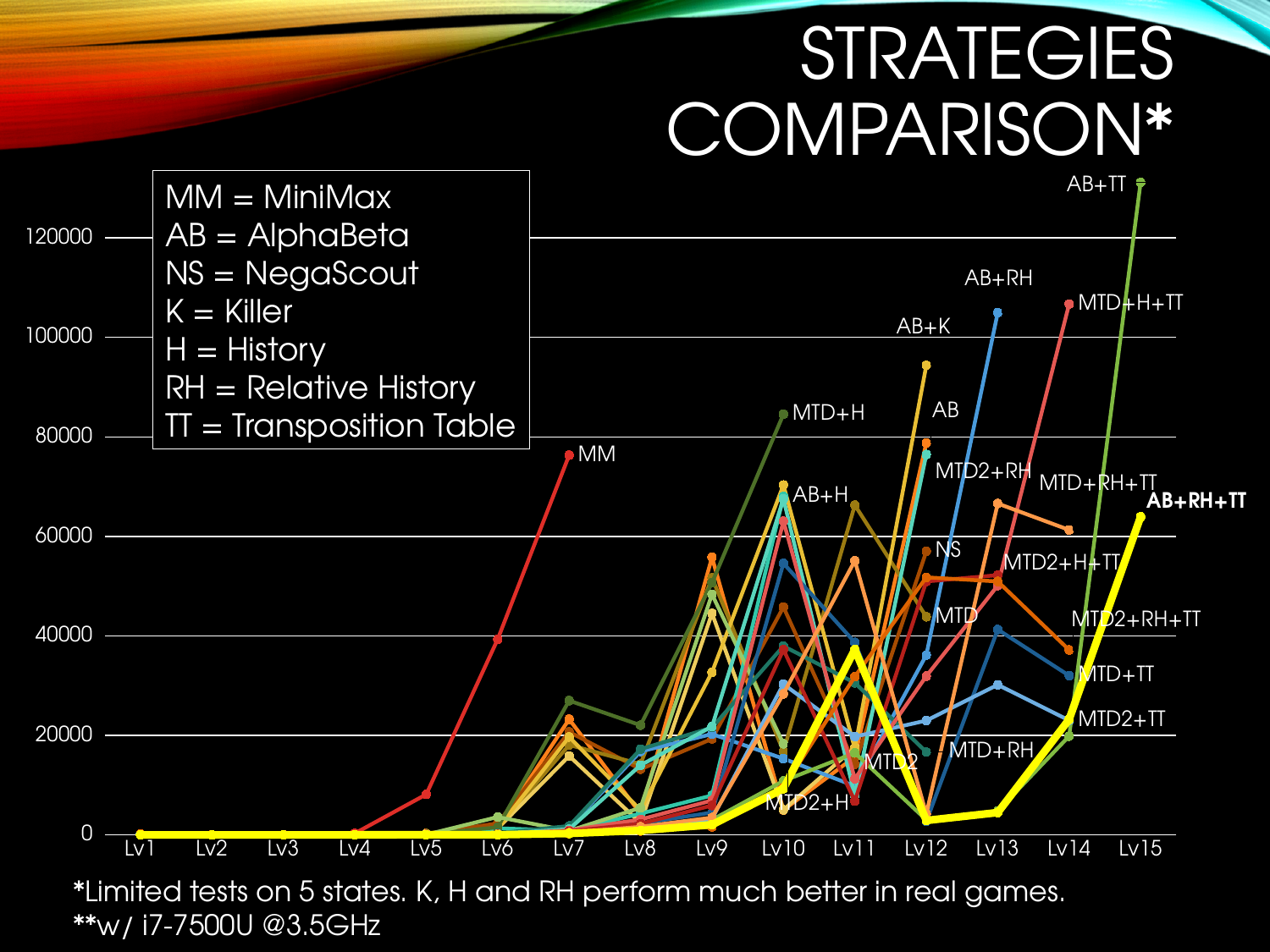

# Strategies comparison*

### Chart

| Category | MM | AB | NS | MTD | MTD2 | AB+K | AB+H | MTD+H | MTD2+H | AB+RH | MTD+RH | MTD2+RH | AB+TT | MTD+TT | MTD2+TT | MTD+H+TT | MTD2+H+TT | MTD+RH+TT | MTD2+RH+TT | AB+RH+TT |
|---|---|---|---|---|---|---|---|---|---|---|---|---|---|---|---|---|---|---|---|---|
| Lv1 | 12.0 | 1.6 | 0.0 | 0.8 | 3.2 | 1.4 | 168.8 | 168.8 | 7.6 | 168.8 | 22.0 | 15.6 | 12.0 | 3.0 | 12.2 | 10.6 | 12.6 | 9.4 | 165.6 | 15.4 |
| Lv2 | 11.0 | 1.6 | 0.0 | 4.4 | 3.2 | 2.4 | 6.4 | 3.2 | 1.4 | 3.0 | 3.2 | 3.2 | 2.6 | 6.4 | 3.2 | 0.0 | 0.0 | 3.2 | 11.2 | 0.0 |
| Lv3 | 53.6 | 10.2 | 19.0 | 7.8 | 9.4 | 6.8 | 3.0 | 9.4 | 9.4 | 6.2 | 9.4 | 3.2 | 7.6 | 3.2 | 3.2 | 18.8 | 12.2 | 19.0 | 3.4 | 3.2 |
| Lv4 | 316.2 | 31.6 | 53.0 | 37.6 | 30.8 | 22.8 | 19.25 | 21.8 | 19.8 | 22.0 | 31.2 | 21.6 | 13.8 | 15.6 | 25.2 | 15.6 | 12.6 | 18.6 | 15.4 | 21.8 |
| Lv5 | 8147.4 | 301.2 | 243.6 | 275.6 | 209.4 | 160.4 | 53.0 | 95.8 | 63.2 | 65.6 | 84.6 | 56.4 | 62.6 | 68.6 | 65.6 | 84.2 | 56.2 | 52.8 | 40.8 | 31.2 |
| Lv6 | 39305.75 | 1568.8 | 2323.4 | 1411.0 | 1293.6 | 1281.4 | 1344.0 | 1545.8 | 3599.2 | 310.8 | 324.8 | 225.2 | 116.2 | 159.6 | 131.2 | 178.0 | 134.4 | 178.2 | 90.6 | 39.8 |
| Lv7 | 76342.0 | 23249.6 | 20705.8 | 18080.6 | 15882.8 | 19702.4 | 835.0 | 26996.2 | 817.0 | 1597.0 | 1798.4 | 1155.6 | 341.2 | 437.4 | 386.0 | 913.8 | 737.4 | 451.8 | 274.8 | 293.8 |
| Lv8 | None | 4294.25 | 13215.5 | 14235.0 | 2380.5 | 4981.0 | 4296.25 | 22056.0 | 5461.75 | 16776.0 | 17241.4 | 14011.4 | 1152.6 | 2339.4 | 1331.6 | 3107.6 | 2251.0 | 1637.0 | 794.8 | 884.4 |
| Lv9 | None | 55797.0 | 19311.5 | 51672.5 | 44525.5 | 32704.0 | 7929.666666666667 | 50677.666666666664 | 48367.25 | 20273.5 | 21578.25 | 21792.0 | 3035.2 | 4492.4 | 3263.8 | 6929.4 | 5920.0 | 3494.4 | 1616.0 | 2064.8 |
| Lv10 | None | 5020.0 | 45797.5 | 16809.0 | 5053.0 | 70329.5 | 68033.0 | 84574.0 | 18329.0 | 15332.5 | 37951.0 | 67563.66666666667 | 10850.0 | 54592.0 | 30306.2 | 63055.5 | 37237.75 | 28366.8 | 9517.2 | 9293.0 |
| Lv11 | None | 15684.0 | 14222.0 | 66295.0 | 17562.0 | 17350.0 | None | None | None | 9819.0 | 30565.0 | 7909.0 | 16482.333333333332 | 38697.666666666664 | 19756.666666666668 | 11287.0 | 6804.5 | 55102.333333333336 | 31828.0 | 37273.75 |
| Lv12 | None | 78787.0 | 56976.0 | 43844.0 | None | 94386.0 | None | None | None | 36148.0 | 16655.0 | 76474.0 | 3023.0 | 2706.0 | 22984.0 | 31916.0 | 50951.0 | 4205.0 | 51768.0 | 2909.0 |
| Lv13 | None | None | None | None | None | None | None | None | None | 104994.0 | None | None | 4814.0 | 41286.0 | 30175.0 | 50126.0 | 52216.0 | 66619.0 | 50946.0 | 4499.0 |
| Lv14 | None | None | None | None | None | None | None | None | None | None | None | None | 19858.0 | 32011.0 | 23025.0 | 106713.0 | None | 61303.0 | 37177.0 | 23223.0 |
| Lv15 | None | None | None | None | None | None | None | None | None | None | None | None | 131147.0 | None | None | None | None | None | None | 63939.0 |
MM = MiniMax
AB = AlphaBeta
NS = NegaScout
K = Killer
H = History
RH = Relative History
TT = Transposition Table
*Limited tests on 5 states. K, H and RH perform much better in real games.
**w/ i7-7500U @3.5GHz